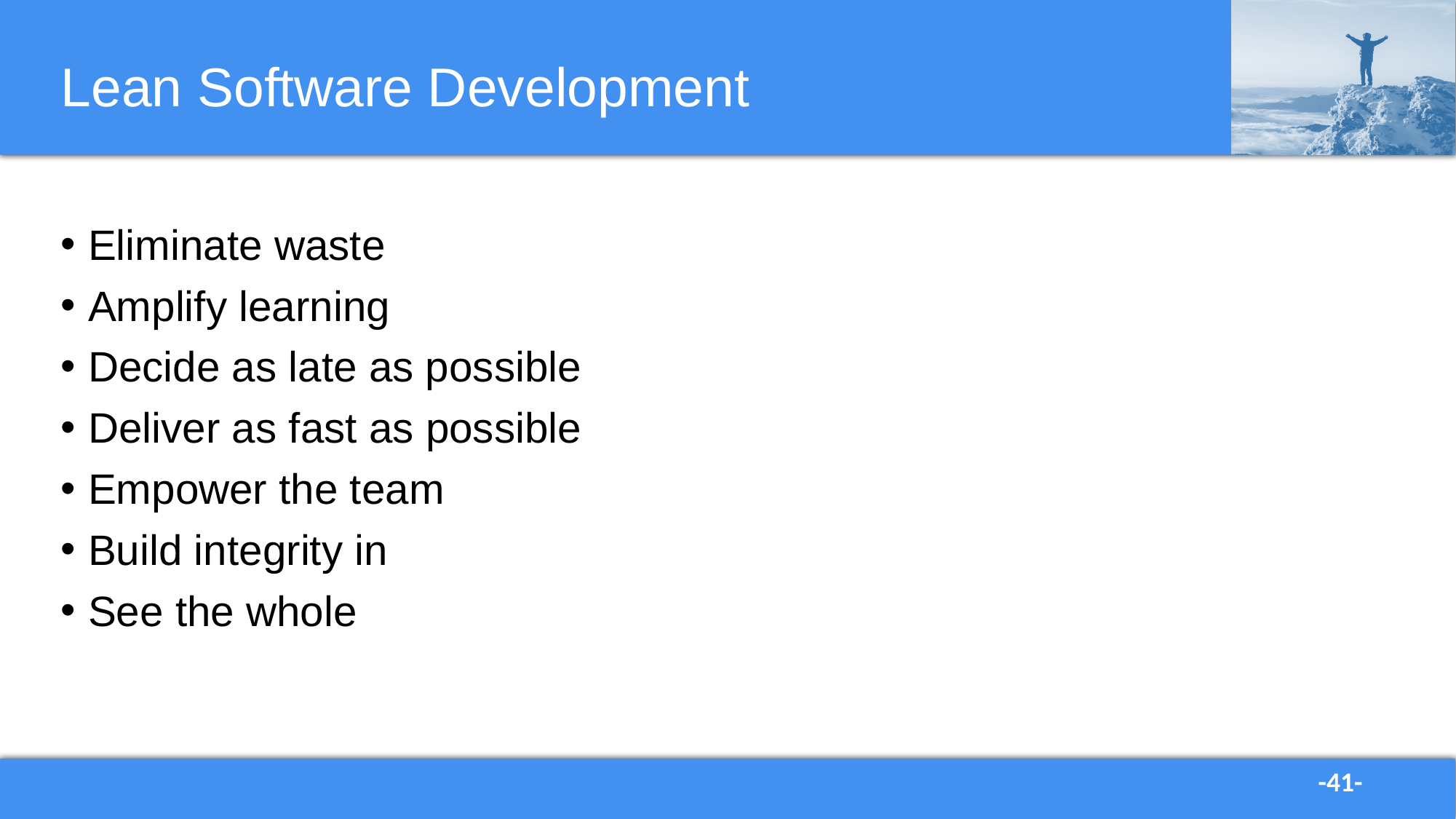

# Lean Software Development
Eliminate waste
Amplify learning
Decide as late as possible
Deliver as fast as possible
Empower the team
Build integrity in
See the whole